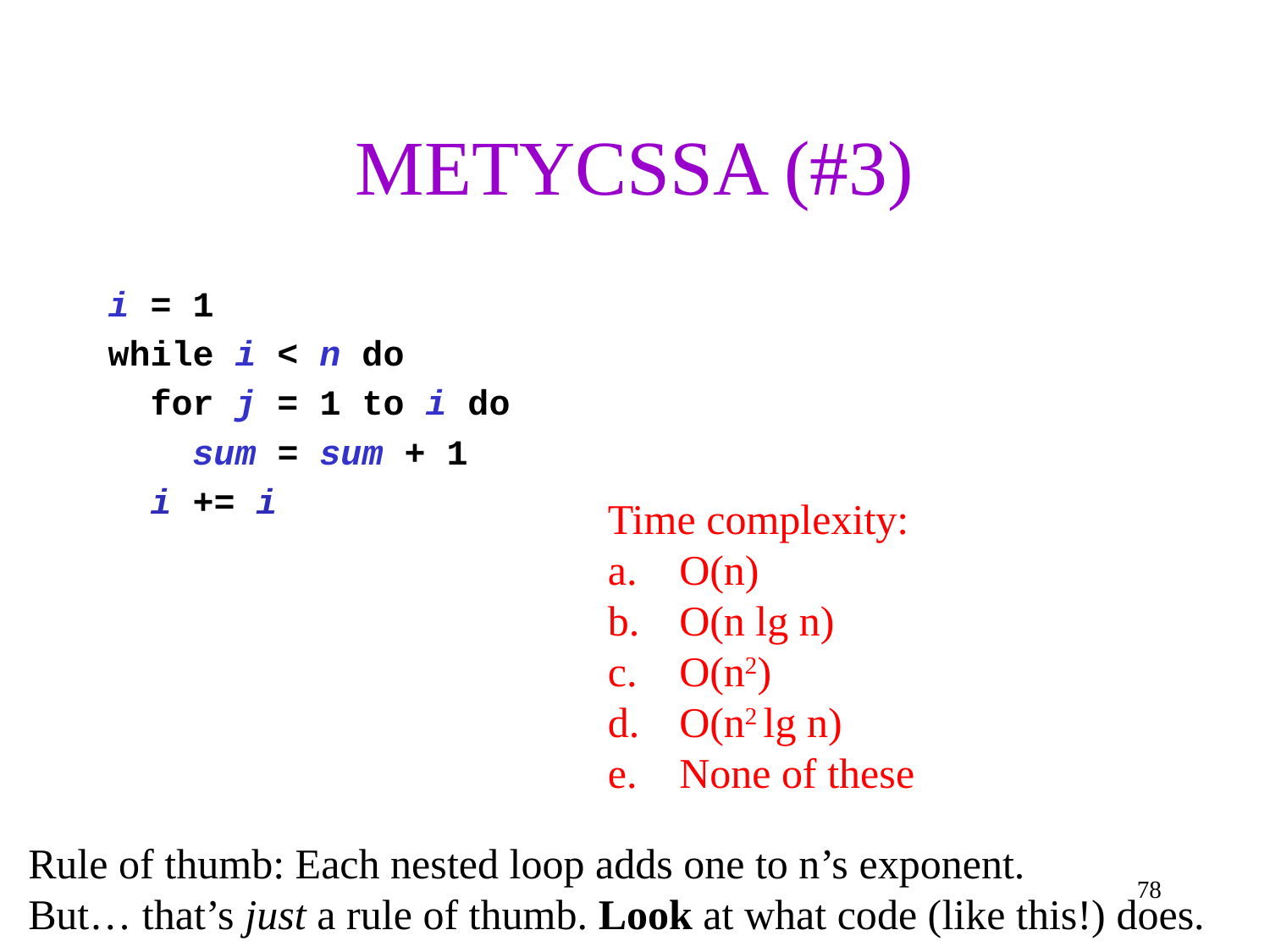

# METYCSSA (#3)
i = 1
while i < n do
  for j = 1 to i do
    sum = sum + 1
  i += i
Time complexity:
O(n)
O(n lg n)
O(n2)
O(n2 lg n)
None of these

Rule of thumb: Each nested loop adds one to n’s exponent.
But… that’s just a rule of thumb. Look at what code (like this!) does.
78
TRICKY exercise!